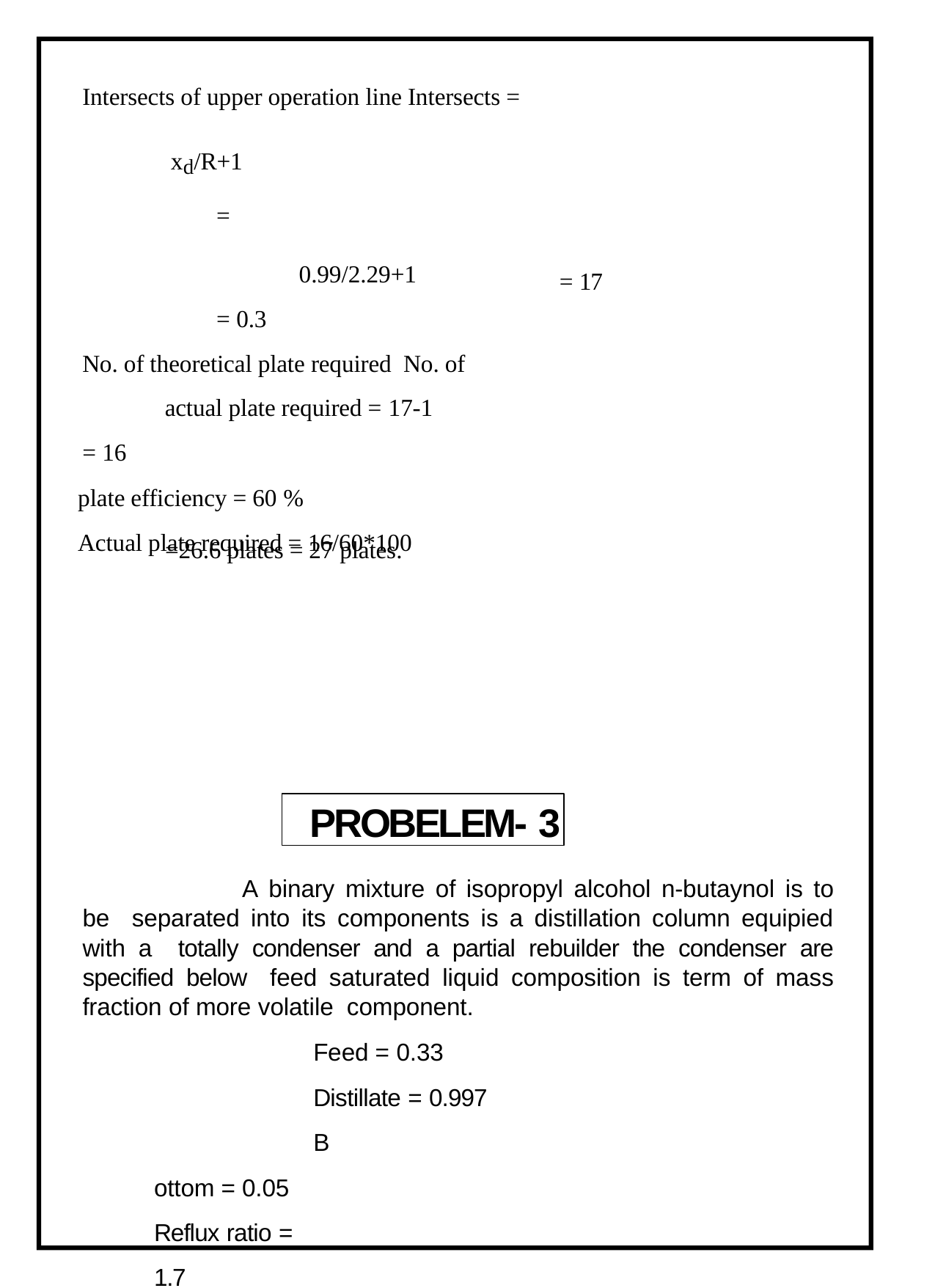

Intersects of upper operation line Intersects =  xd/R+1
=	0.99/2.29+1
= 0.3
No. of theoretical plate required  No. of actual plate required = 17-1
= 16
plate efficiency = 60 %
Actual plate required = 16/60*100
= 17
=26.6 plates = 27 plates.
PROBELEM- 3
A binary mixture of isopropyl alcohol n-butaynol is to be  separated into its components is a distillation column equipied with a  totally condenser and a partial rebuilder the condenser are specified below  feed saturated liquid composition is term of mass fraction of more volatile  component.
Feed = 0.33
Distillate = 0.997
Bottom = 0.05  Reflux ratio = 1.7